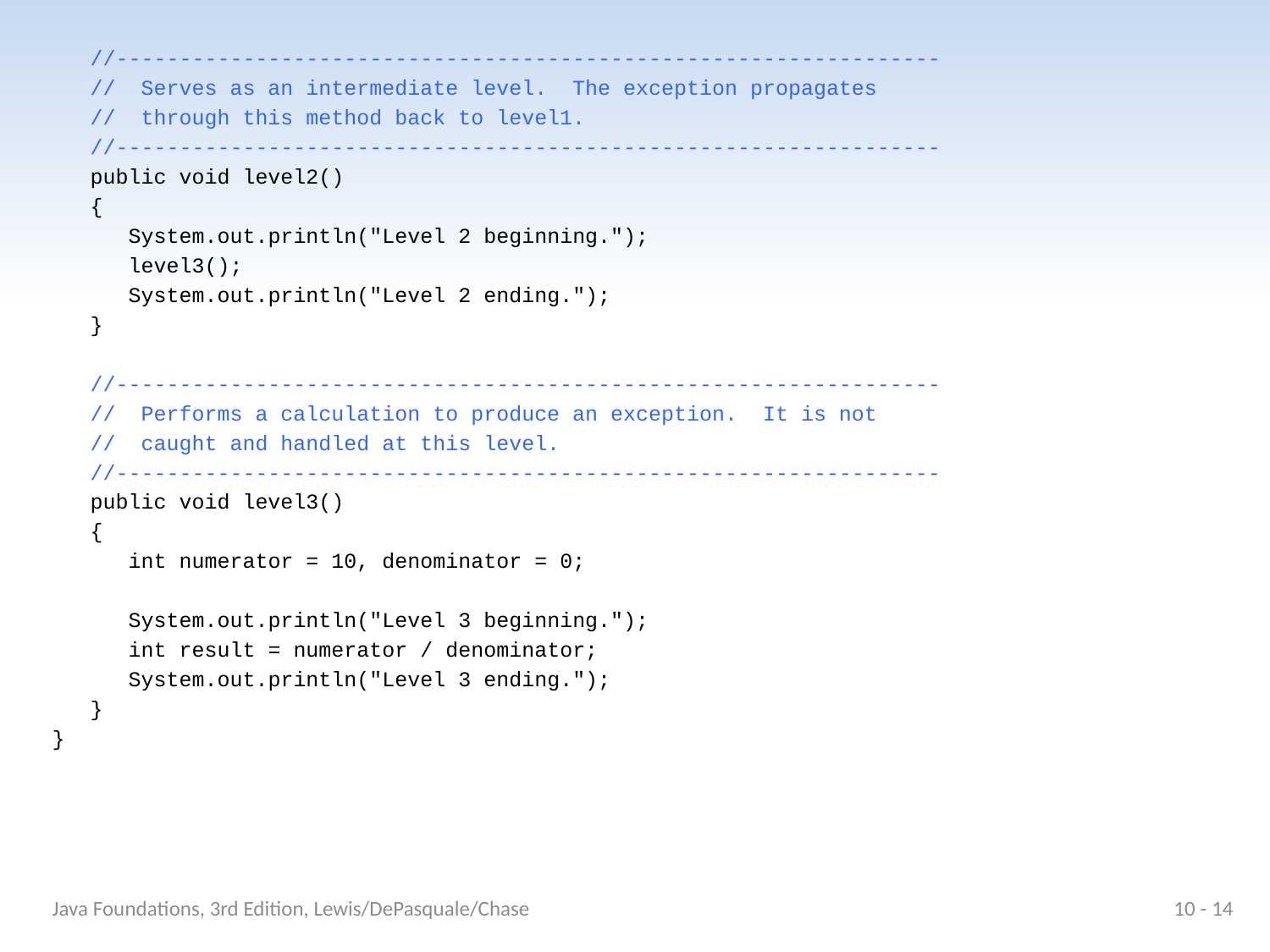

//-----------------------------------------------------------------
   //  Serves as an intermediate level.  The exception propagates
   //  through this method back to level1.
   //-----------------------------------------------------------------
   public void level2()
   {
      System.out.println("Level 2 beginning.");
      level3();
      System.out.println("Level 2 ending.");
   }

   //-----------------------------------------------------------------
   //  Performs a calculation to produce an exception.  It is not
   //  caught and handled at this level.
   //-----------------------------------------------------------------
   public void level3()
   {
      int numerator = 10, denominator = 0;

      System.out.println("Level 3 beginning.");
      int result = numerator / denominator;
      System.out.println("Level 3 ending.");
   }
}

Java Foundations, 3rd Edition, Lewis/DePasquale/Chase
10 - 14